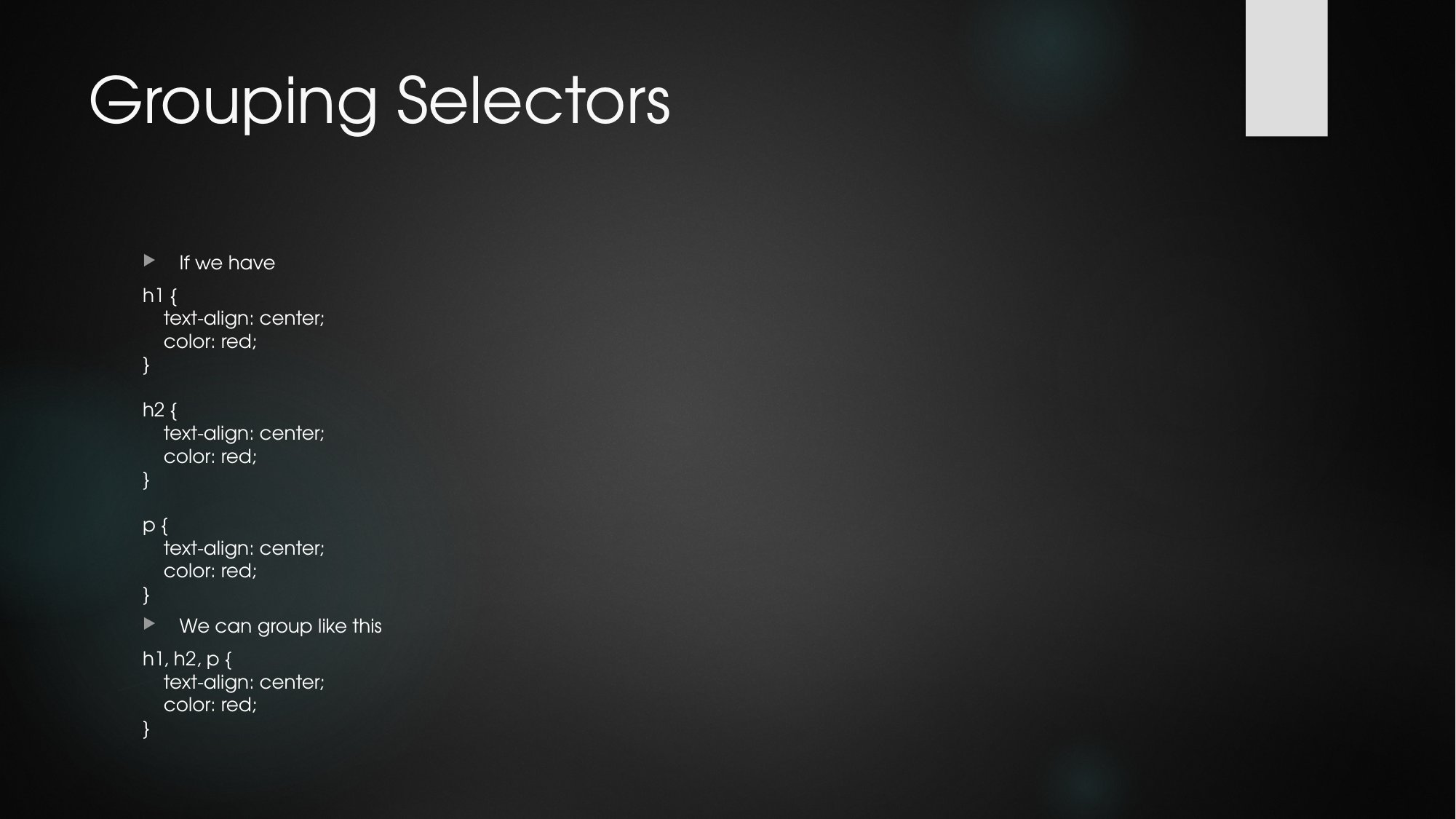

# Grouping Selectors
If we have
h1 {
    text-align: center;
    color: red;
}
h2 {
    text-align: center;
    color: red;
}
p {
    text-align: center;
    color: red;
}
We can group like this
h1, h2, p {
    text-align: center;
    color: red;
}